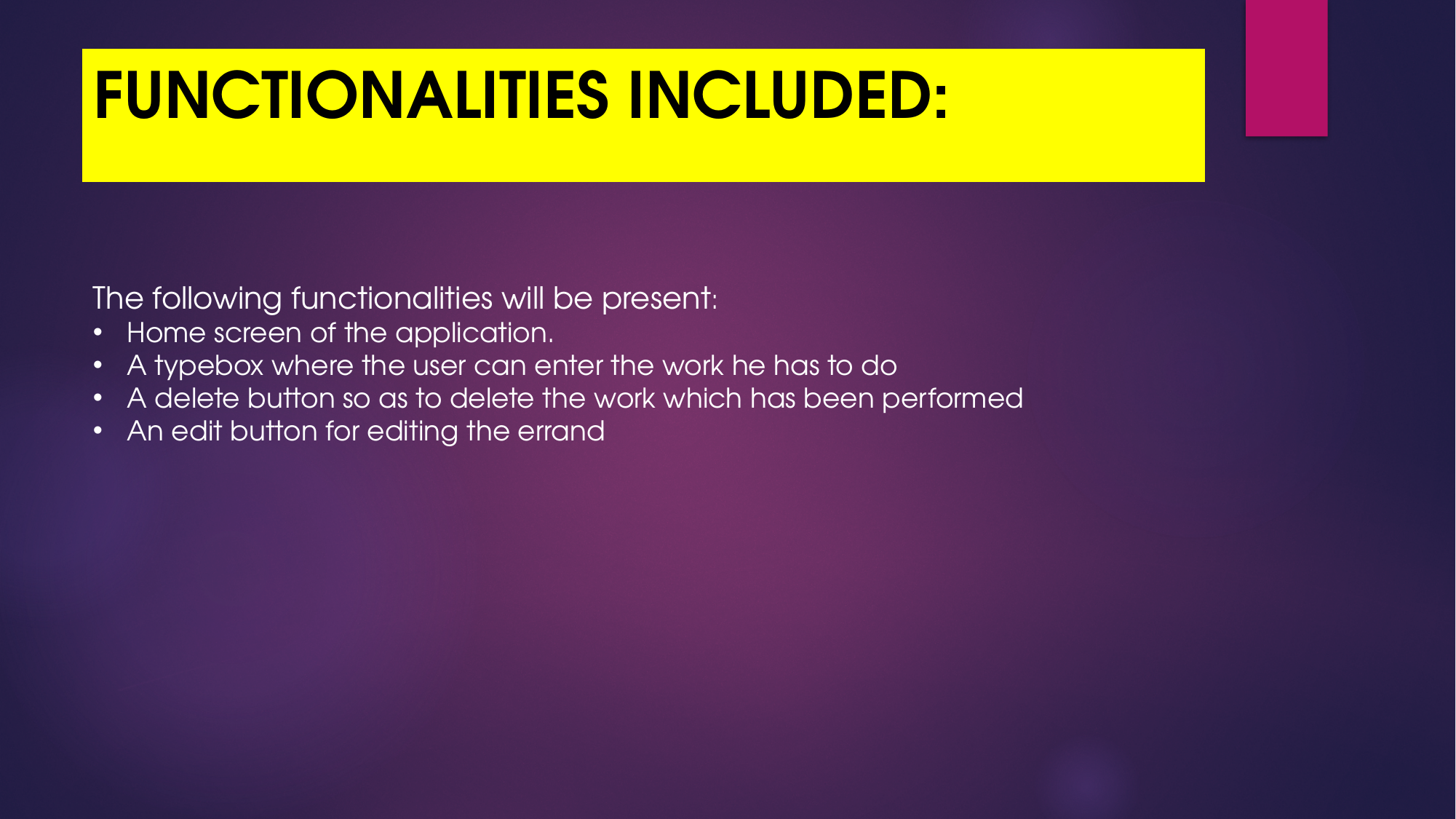

# FUNCTIONALITIES INCLUDED:
The following functionalities will be present:
Home screen of the application.
A typebox where the user can enter the work he has to do
A delete button so as to delete the work which has been performed
An edit button for editing the errand